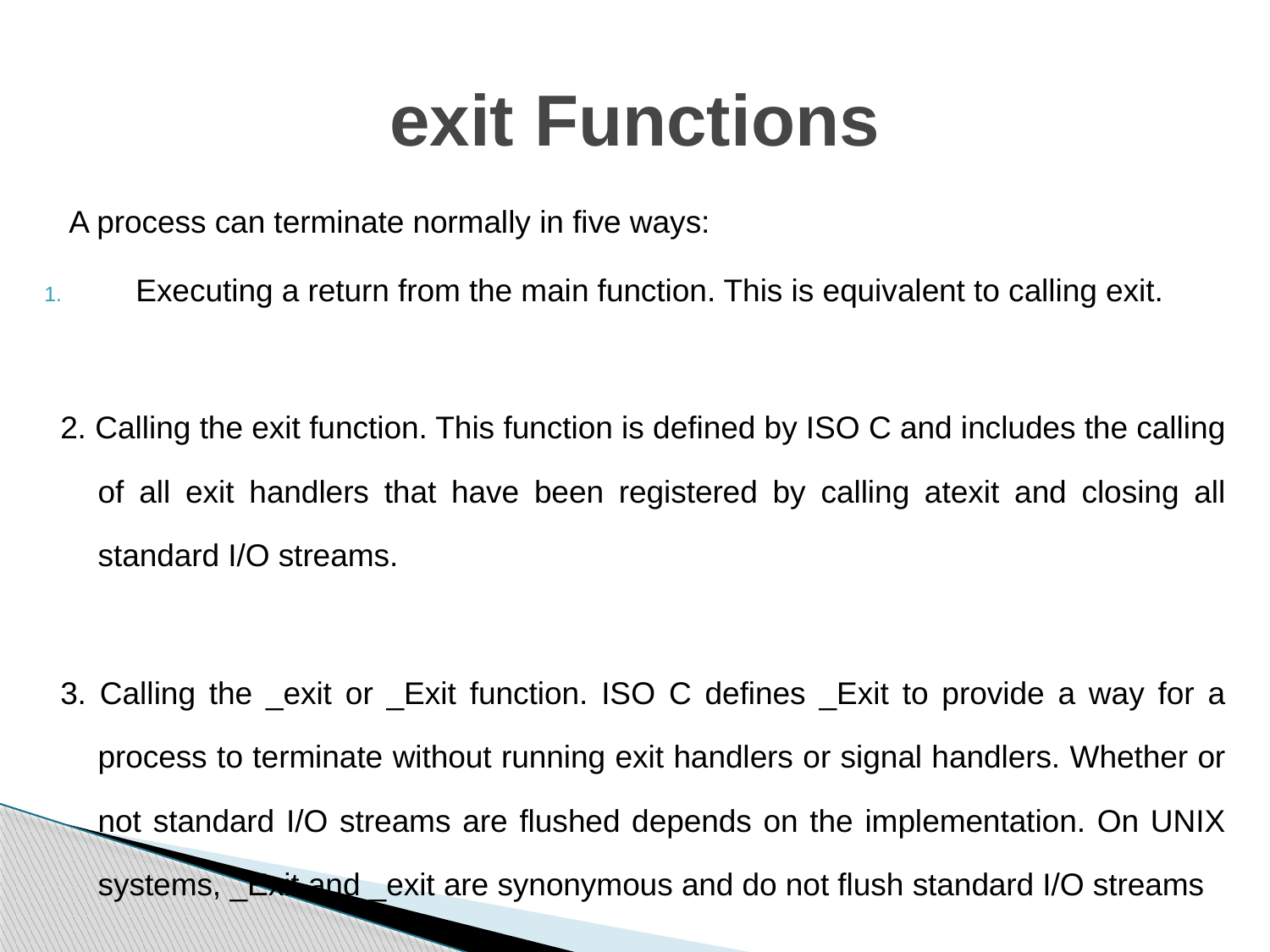

# exit Functions
 A process can terminate normally in five ways:
Executing a return from the main function. This is equivalent to calling exit.

2. Calling the exit function. This function is defined by ISO C and includes the calling of all exit handlers that have been registered by calling atexit and closing all standard I/O streams.

3. Calling the _exit or _Exit function. ISO C defines _Exit to provide a way for a process to terminate without running exit handlers or signal handlers. Whether or not standard I/O streams are flushed depends on the implementation. On UNIX systems, _Exit and _exit are synonymous and do not flush standard I/O streams